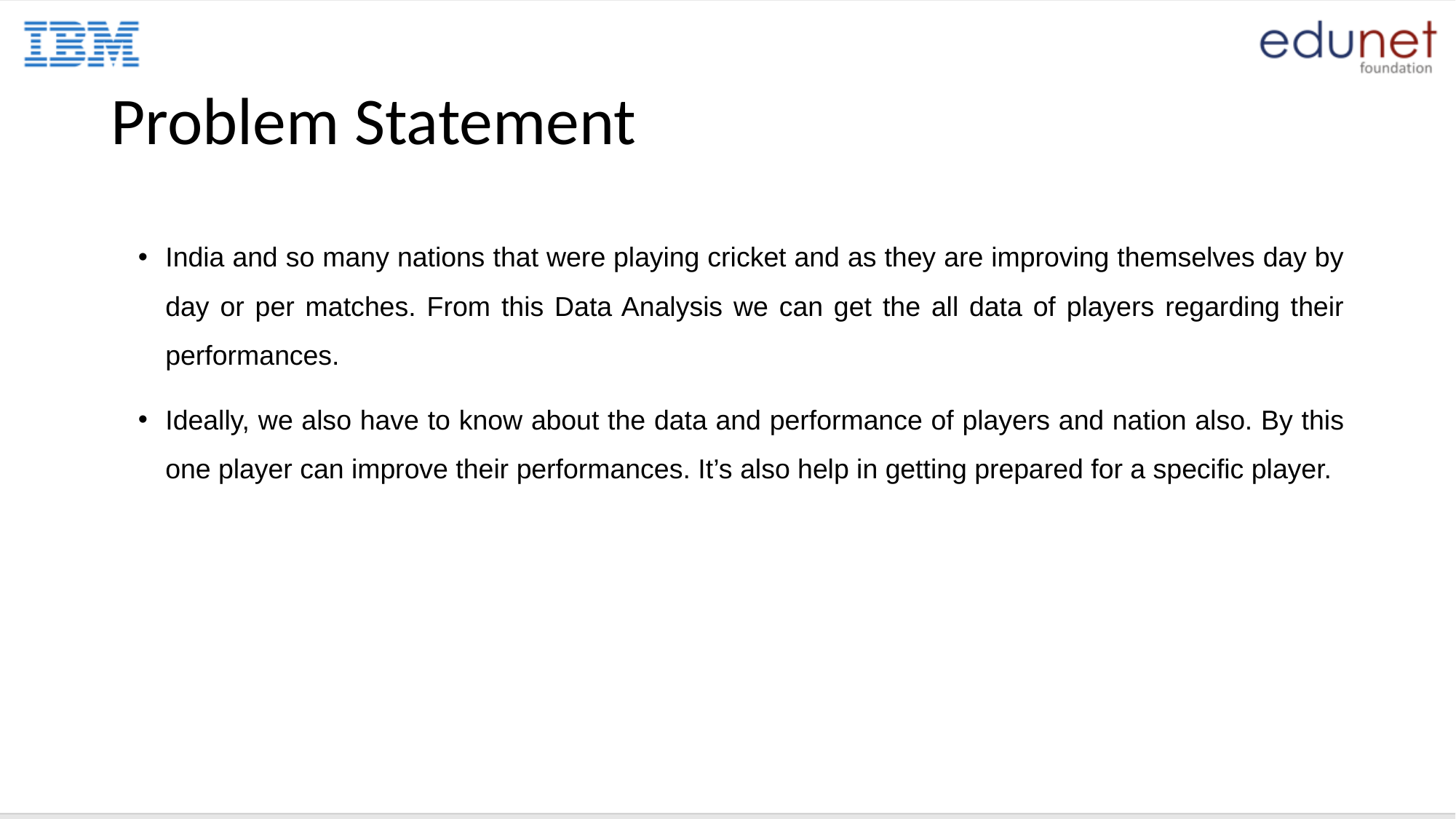

# Problem Statement
India and so many nations that were playing cricket and as they are improving themselves day by day or per matches. From this Data Analysis we can get the all data of players regarding their performances.
Ideally, we also have to know about the data and performance of players and nation also. By this one player can improve their performances. It’s also help in getting prepared for a specific player.